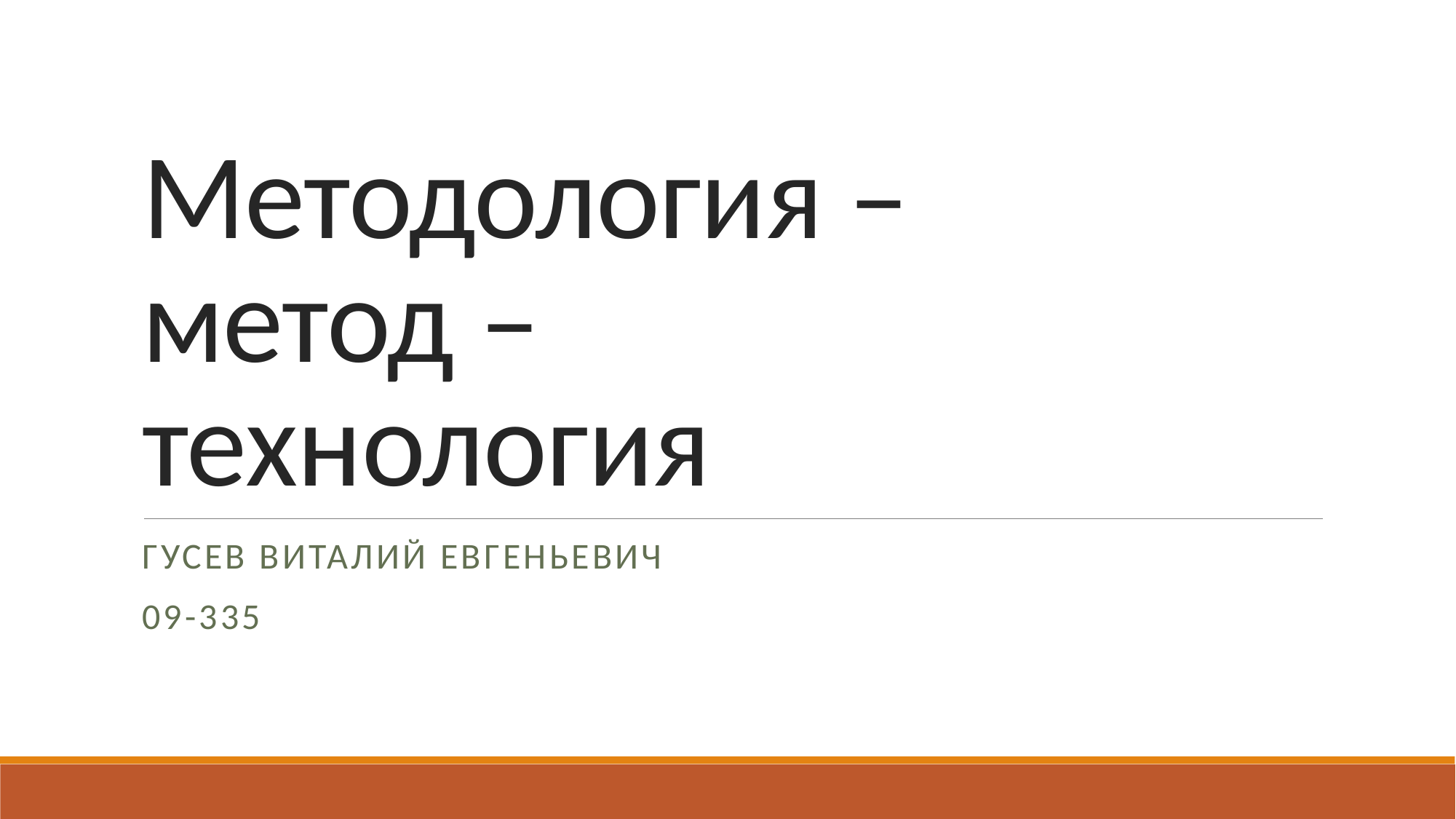

# Методология – метод – технология
Гусев Виталий евгеньевич
09-335